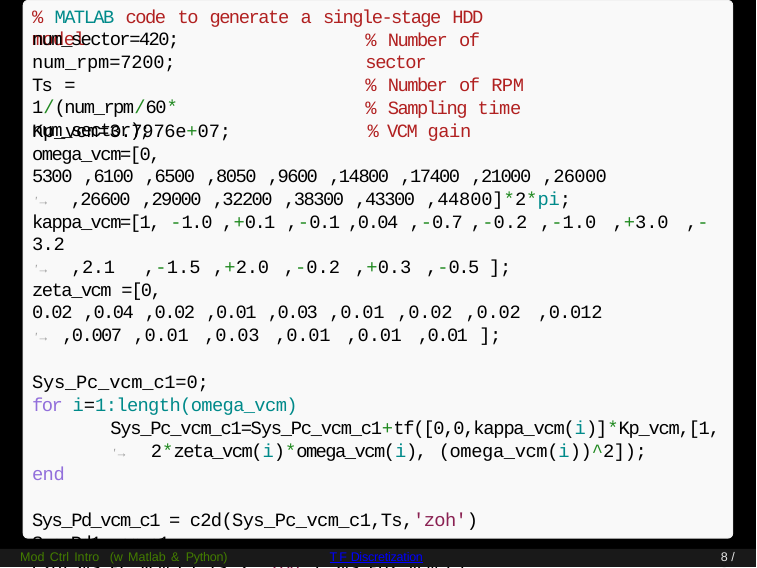

% MATLAB code to generate a single-stage HDD model
num_sector=420; num_rpm=7200;
Ts = 1/(num_rpm/60*num_sector);
% Number of sector
% Number of RPM
% Sampling time
Kp_vcm=3.7976e+07;	% VCM gain
omega_vcm=[0, 5300 ,6100 ,6500 ,8050 ,9600 ,14800 ,17400 ,21000 ,26000
'→  ,26600 ,29000 ,32200 ,38300 ,43300 ,44800]*2*pi;
kappa_vcm=[1, -1.0 ,+0.1 ,-0.1 ,0.04 ,-0.7 ,-0.2 ,-1.0 ,+3.0 ,-3.2
'→  ,2.1	,-1.5 ,+2.0 ,-0.2 ,+0.3 ,-0.5 ];
zeta_vcm =[0, 0.02 ,0.04 ,0.02 ,0.01 ,0.03 ,0.01 ,0.02 ,0.02 ,0.012
'→ ,0.007 ,0.01 ,0.03 ,0.01 ,0.01 ,0.01 ];

Sys_Pc_vcm_c1=0;
for i=1:length(omega_vcm)
Sys_Pc_vcm_c1=Sys_Pc_vcm_c1+tf([0,0,kappa_vcm(i)]*Kp_vcm,[1,
'→  2*zeta_vcm(i)*omega_vcm(i), (omega_vcm(i))^2]);
end

Sys_Pd_vcm_c1 = c2d(Sys_Pc_vcm_c1,Ts,'zoh') Sys_Pd1_vcm_c1 = c2d(Sys_Pc_vcm_c1,Ts*2,'zoh') Sys_Pd2_vcm_c1 = c2d(Sys_Pc_vcm_c1,Ts/2,'zoh')
Mod Ctrl Intro (w Matlab & Python)
TF Discretization
8 / 9